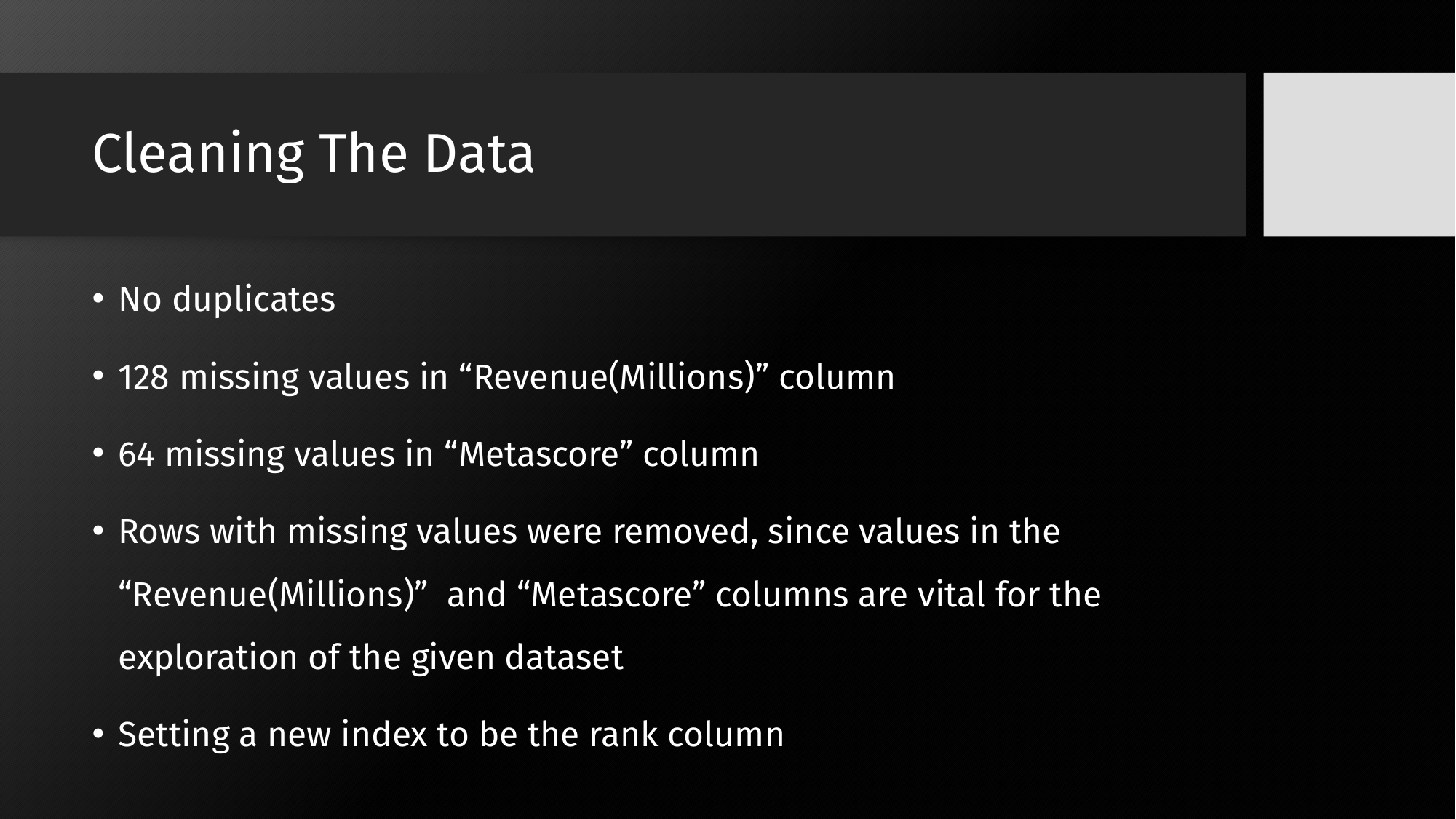

# Cleaning The Data
No duplicates
128 missing values in “Revenue(Millions)” column
64 missing values in “Metascore” column
Rows with missing values were removed, since values in the “Revenue(Millions)”  and “Metascore” columns are vital for the exploration of the given dataset
Setting a new index to be the rank column